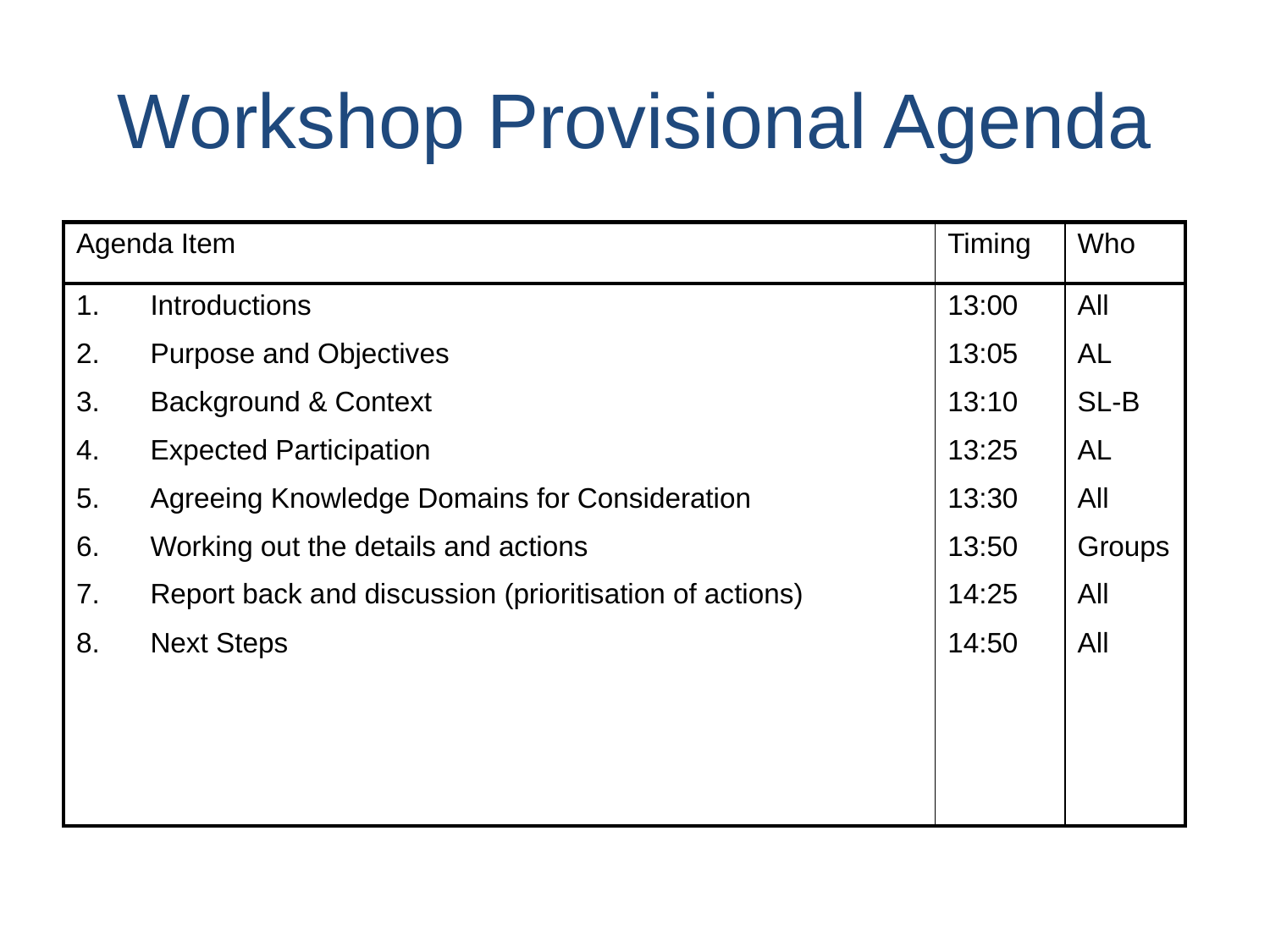

# Workshop Provisional Agenda
| Agenda Item | Timing | Who |
| --- | --- | --- |
| Introductions Purpose and Objectives Background & Context Expected Participation Agreeing Knowledge Domains for Consideration Working out the details and actions Report back and discussion (prioritisation of actions) Next Steps | 13:00 13:05 13:10 13:25 13:30 13:50 14:25 14:50 | All AL SL-B AL All Groups All All |